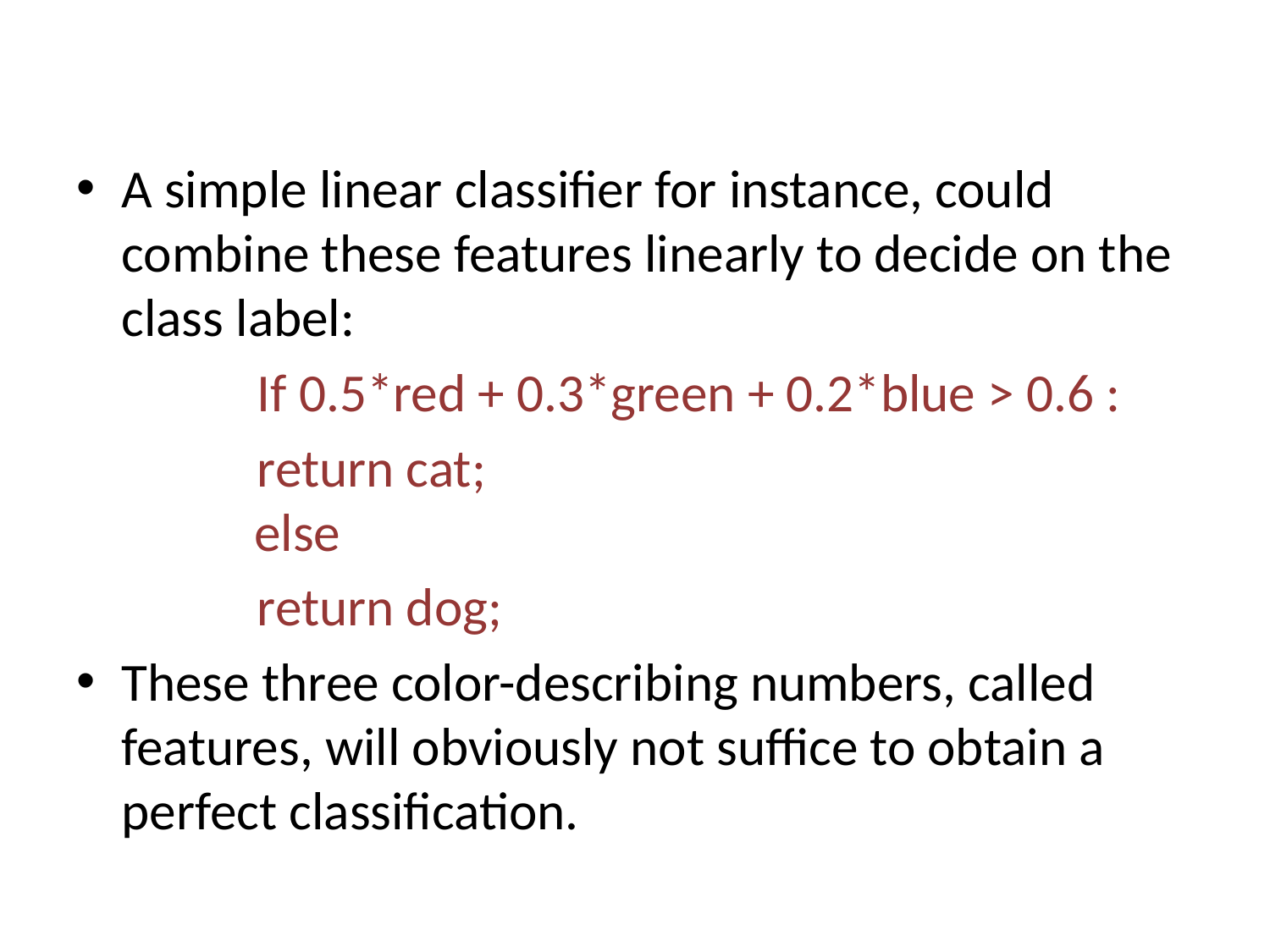

#
A simple linear classifier for instance, could combine these features linearly to decide on the class label:
               If 0.5*red + 0.3*green + 0.2*blue > 0.6 :
               return cat;
           else
               return dog;
These three color-describing numbers, called features, will obviously not suffice to obtain a perfect classification.